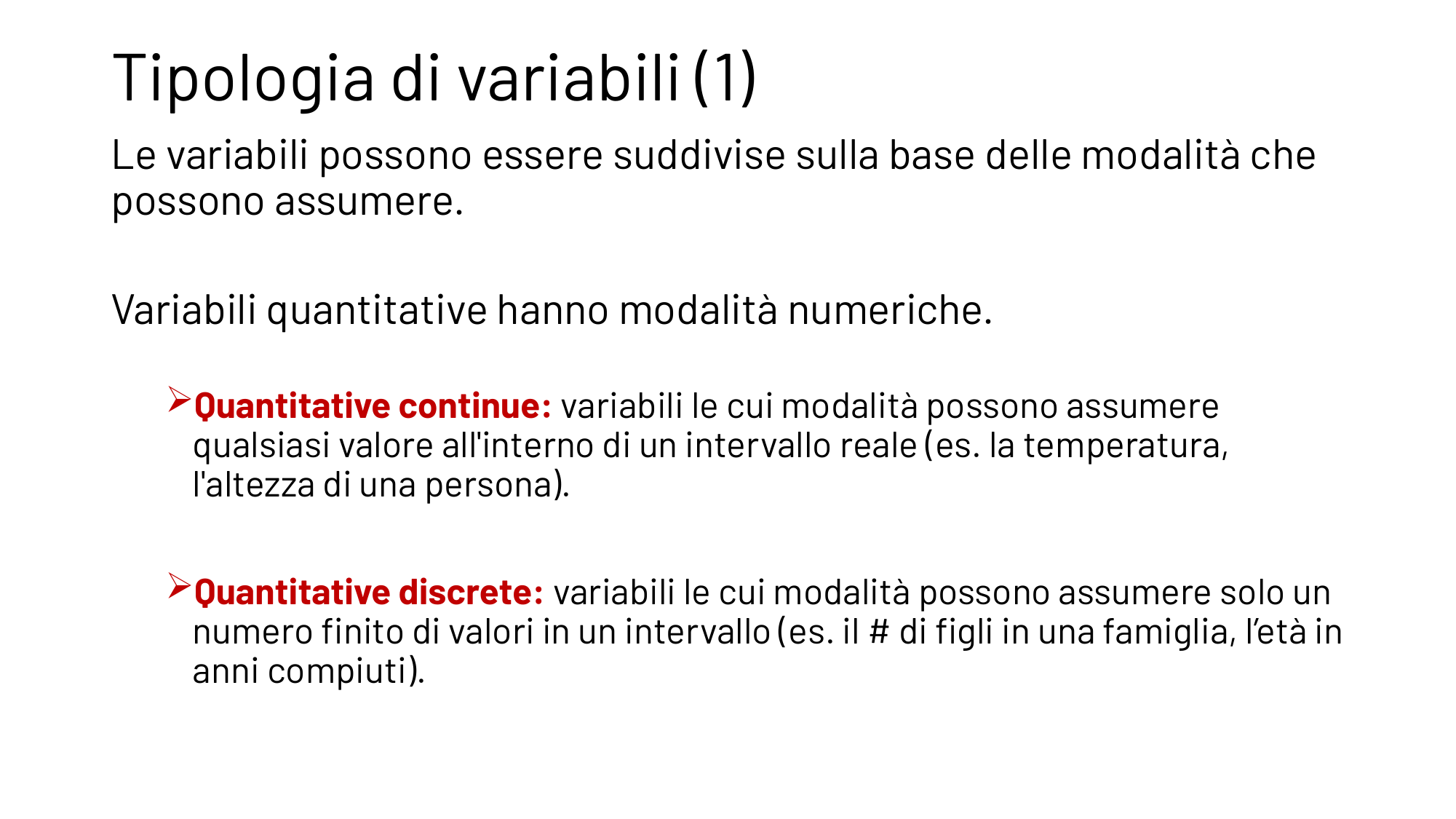

# Tipologia di variabili (1)
Le variabili possono essere suddivise sulla base delle modalità che possono assumere.

Variabili quantitative hanno modalità numeriche.
Quantitative continue: variabili le cui modalità possono assumere qualsiasi valore all'interno di un intervallo reale (es. la temperatura, l'altezza di una persona).

Quantitative discrete: variabili le cui modalità possono assumere solo un numero finito di valori in un intervallo (es. il # di figli in una famiglia, l’età in anni compiuti).